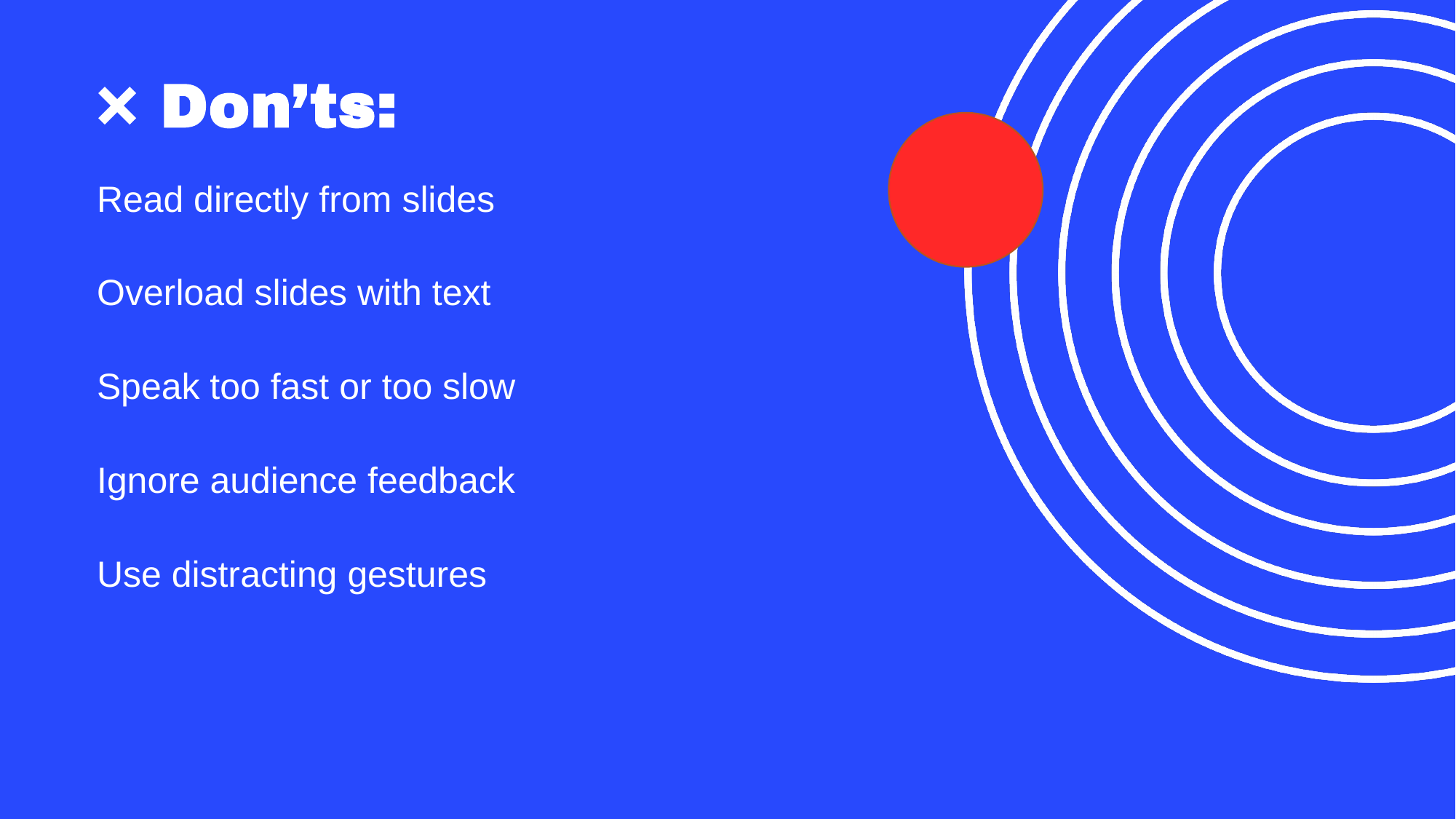

# ❌ Don’ts:
Read directly from slides
Overload slides with text
Speak too fast or too slow
Ignore audience feedback
Use distracting gestures